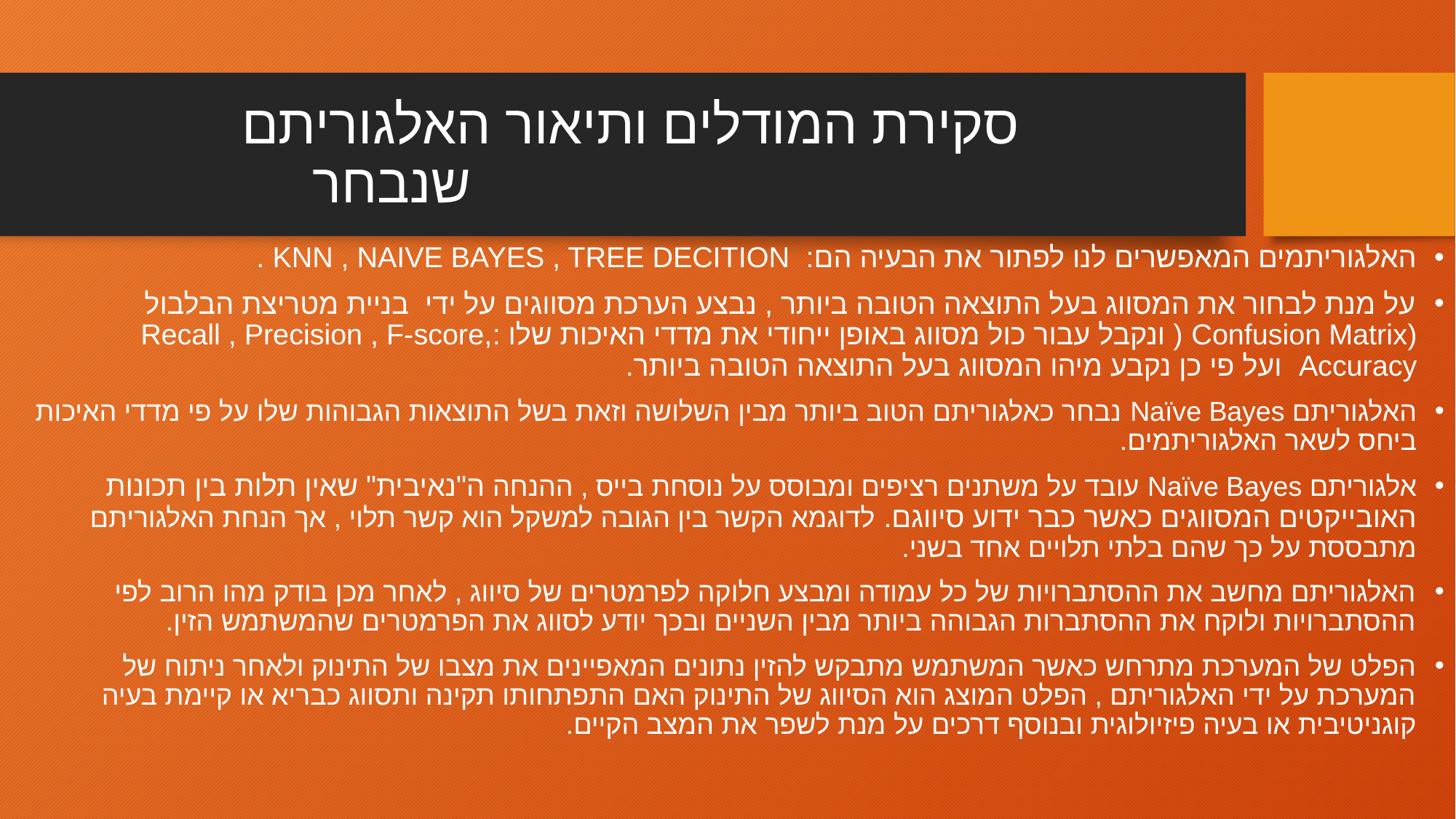

# סקירת המודלים ותיאור האלגוריתם שנבחר
האלגוריתמים המאפשרים לנו לפתור את הבעיה הם:  KNN , NAIVE BAYES , TREE DECITION .
על מנת לבחור את המסווג בעל התוצאה הטובה ביותר , נבצע הערכת מסווגים על ידי  בניית מטריצת הבלבול (Confusion Matrix ( ונקבל עבור כול מסווג באופן ייחודי את מדדי האיכות שלו :Recall , Precision , F-score, Accuracy  ועל פי כן נקבע מיהו המסווג בעל התוצאה הטובה ביותר.
האלגוריתם Naïve Bayes נבחר כאלגוריתם הטוב ביותר מבין השלושה וזאת בשל התוצאות הגבוהות שלו על פי מדדי האיכות ביחס לשאר האלגוריתמים.
אלגוריתם Naïve Bayes עובד על משתנים רציפים ומבוסס על נוסחת בייס , ההנחה ה"נאיבית" שאין תלות בין תכונות האובייקטים המסווגים כאשר כבר ידוע סיווגם. לדוגמא הקשר בין הגובה למשקל הוא קשר תלוי , אך הנחת האלגוריתם מתבססת על כך שהם בלתי תלויים אחד בשני.
האלגוריתם מחשב את ההסתברויות של כל עמודה ומבצע חלוקה לפרמטרים של סיווג , לאחר מכן בודק מהו הרוב לפי ההסתברויות ולוקח את ההסתברות הגבוהה ביותר מבין השניים ובכך יודע לסווג את הפרמטרים שהמשתמש הזין.
הפלט של המערכת מתרחש כאשר המשתמש מתבקש להזין נתונים המאפיינים את מצבו של התינוק ולאחר ניתוח של המערכת על ידי האלגוריתם , הפלט המוצג הוא הסיווג של התינוק האם התפתחותו תקינה ותסווג כבריא או קיימת בעיה קוגניטיבית או בעיה פיזיולוגית ובנוסף דרכים על מנת לשפר את המצב הקיים.